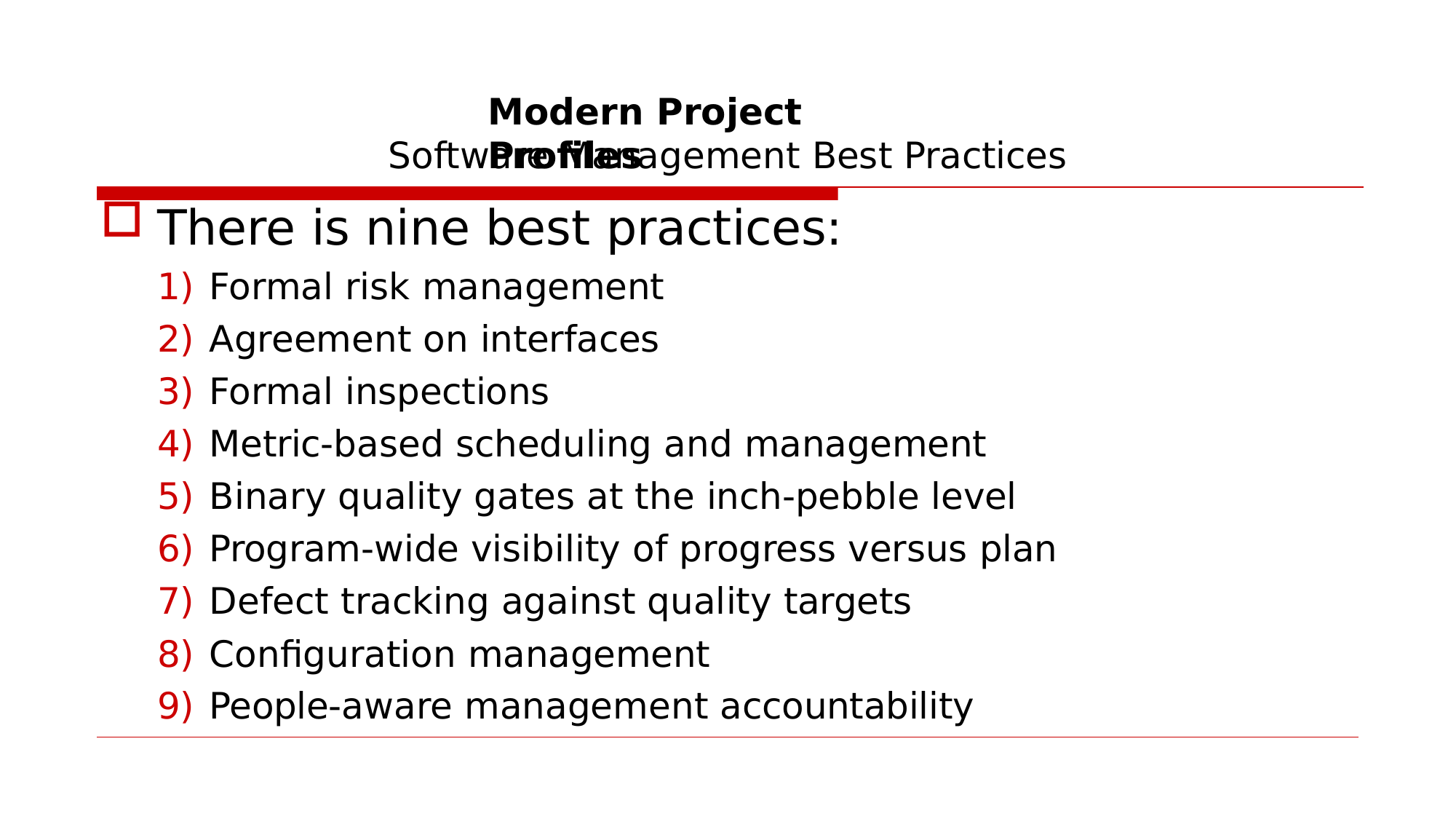

# Modern Project Profiles
Software Management Best Practices
There is nine best practices:
Formal risk management
Agreement on interfaces
Formal inspections
Metric-based scheduling and management
Binary quality gates at the inch-pebble level
Program-wide visibility of progress versus plan
Defect tracking against quality targets
Configuration management
People-aware management accountability